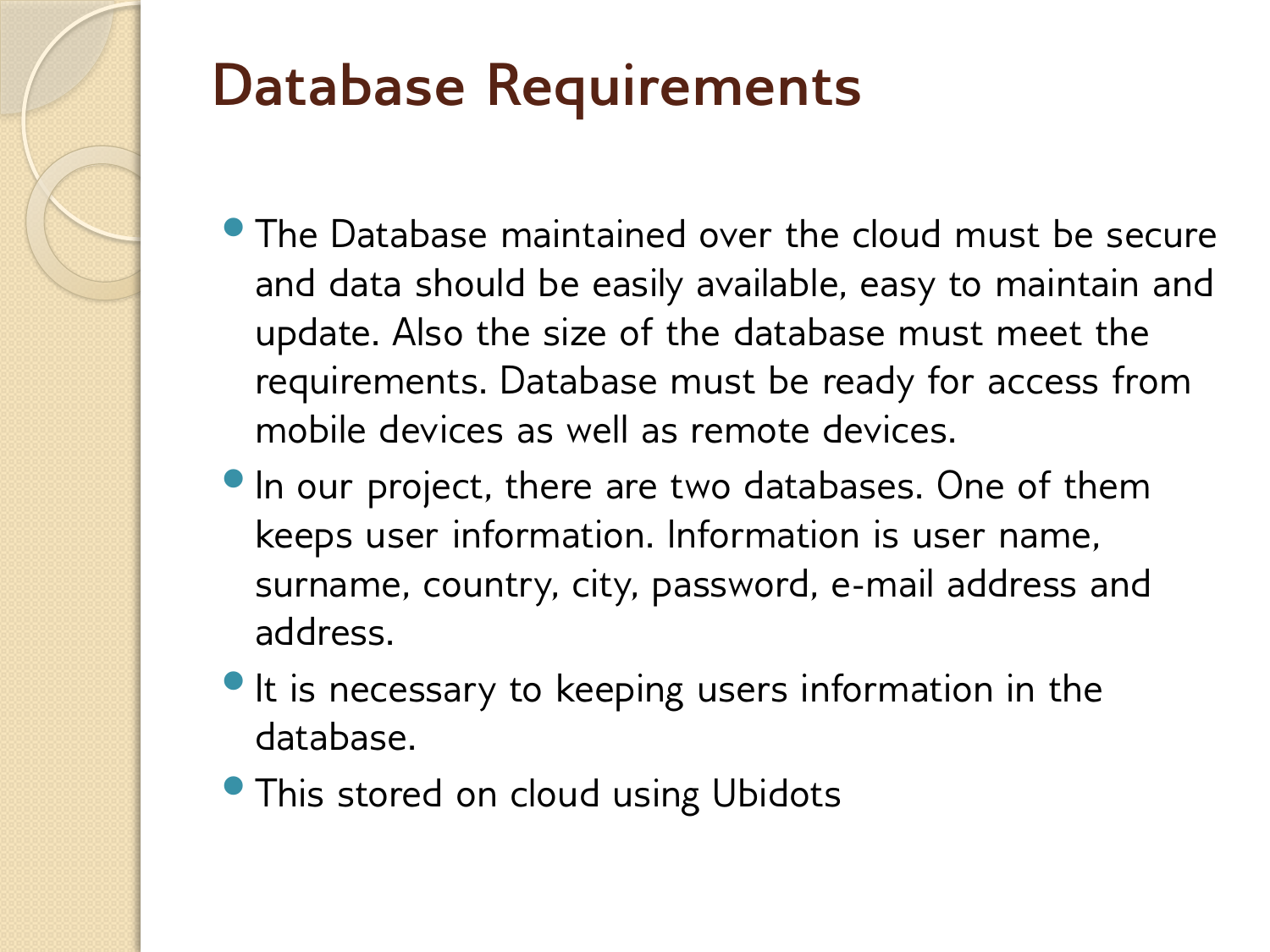

# Database Requirements
The Database maintained over the cloud must be secure and data should be easily available, easy to maintain and update. Also the size of the database must meet the requirements. Database must be ready for access from mobile devices as well as remote devices.
In our project, there are two databases. One of them keeps user information. Information is user name, surname, country, city, password, e-mail address and address.
It is necessary to keeping users information in the database.
This stored on cloud using Ubidots